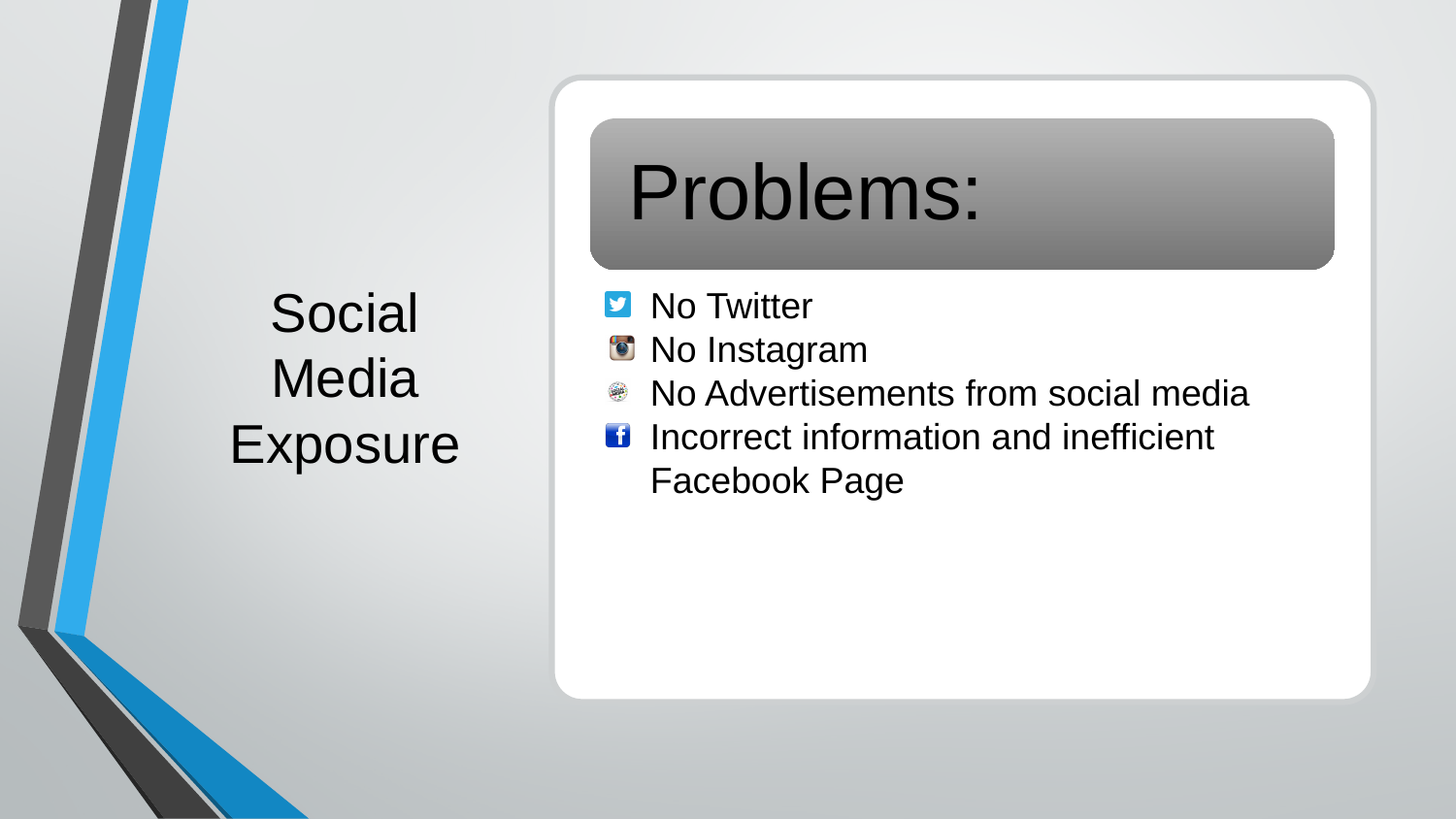

Problems:
# Social Media Exposure
No Twitter
No Instagram
No Advertisements from social media
Incorrect information and inefficient Facebook Page